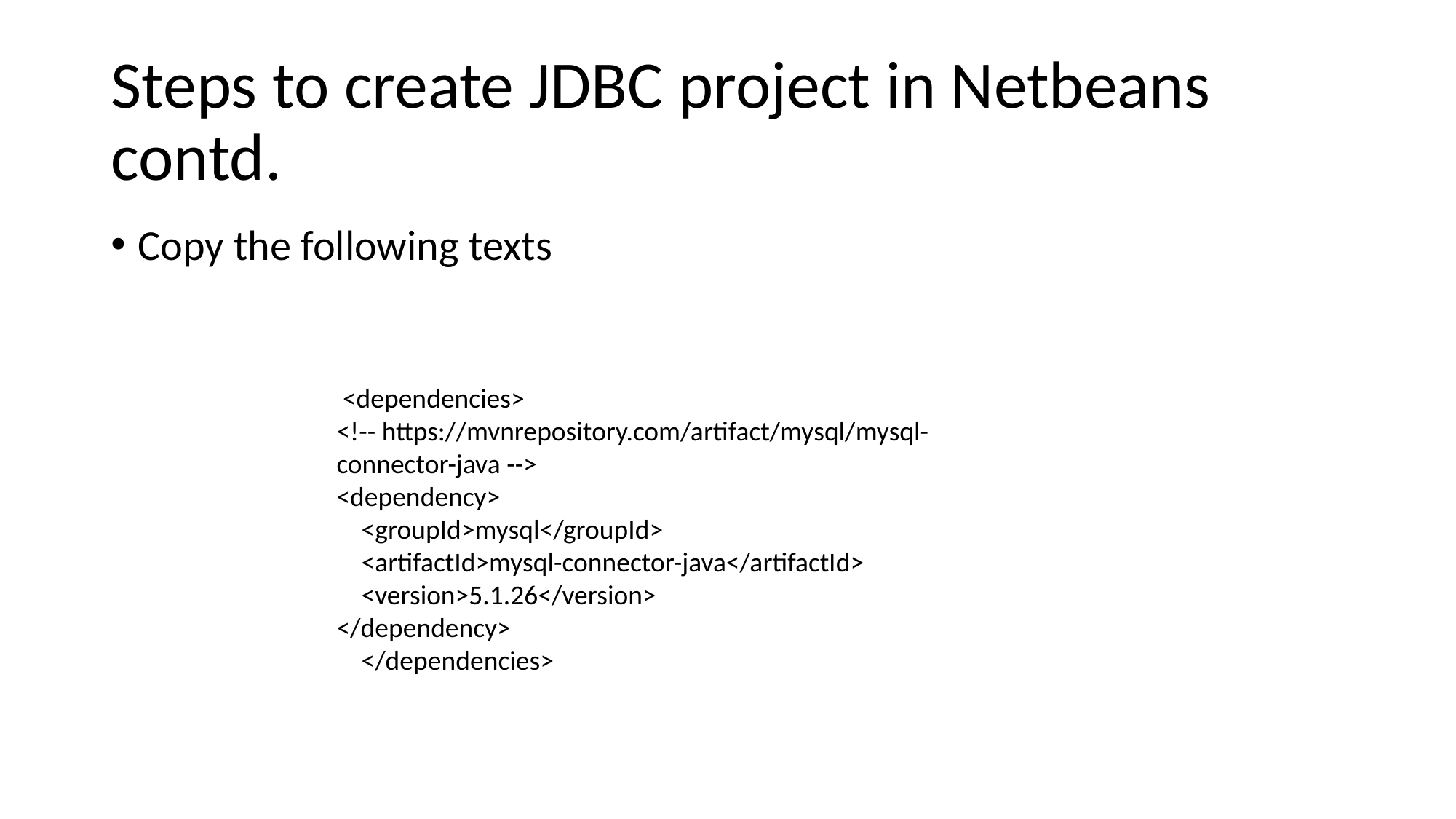

# Steps to create JDBC project in Netbeans contd.
Copy the following texts
 <dependencies>
<!-- https://mvnrepository.com/artifact/mysql/mysql-connector-java -->
<dependency>
    <groupId>mysql</groupId>
    <artifactId>mysql-connector-java</artifactId>
    <version>5.1.26</version>
</dependency>
    </dependencies>